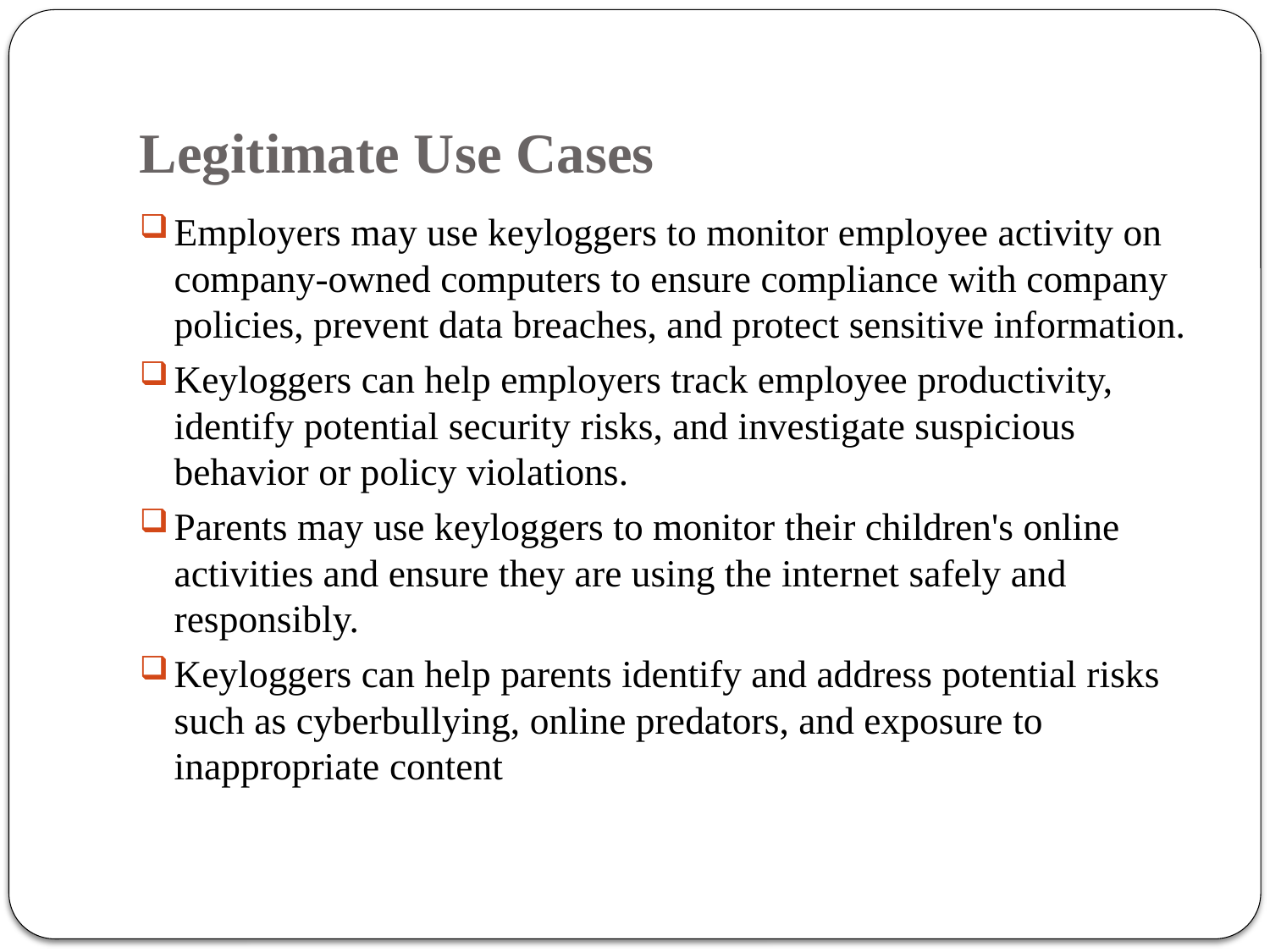

# Legitimate Use Cases
Employers may use keyloggers to monitor employee activity on company-owned computers to ensure compliance with company policies, prevent data breaches, and protect sensitive information.
Keyloggers can help employers track employee productivity, identify potential security risks, and investigate suspicious behavior or policy violations.
Parents may use keyloggers to monitor their children's online activities and ensure they are using the internet safely and responsibly.
Keyloggers can help parents identify and address potential risks such as cyberbullying, online predators, and exposure to inappropriate content